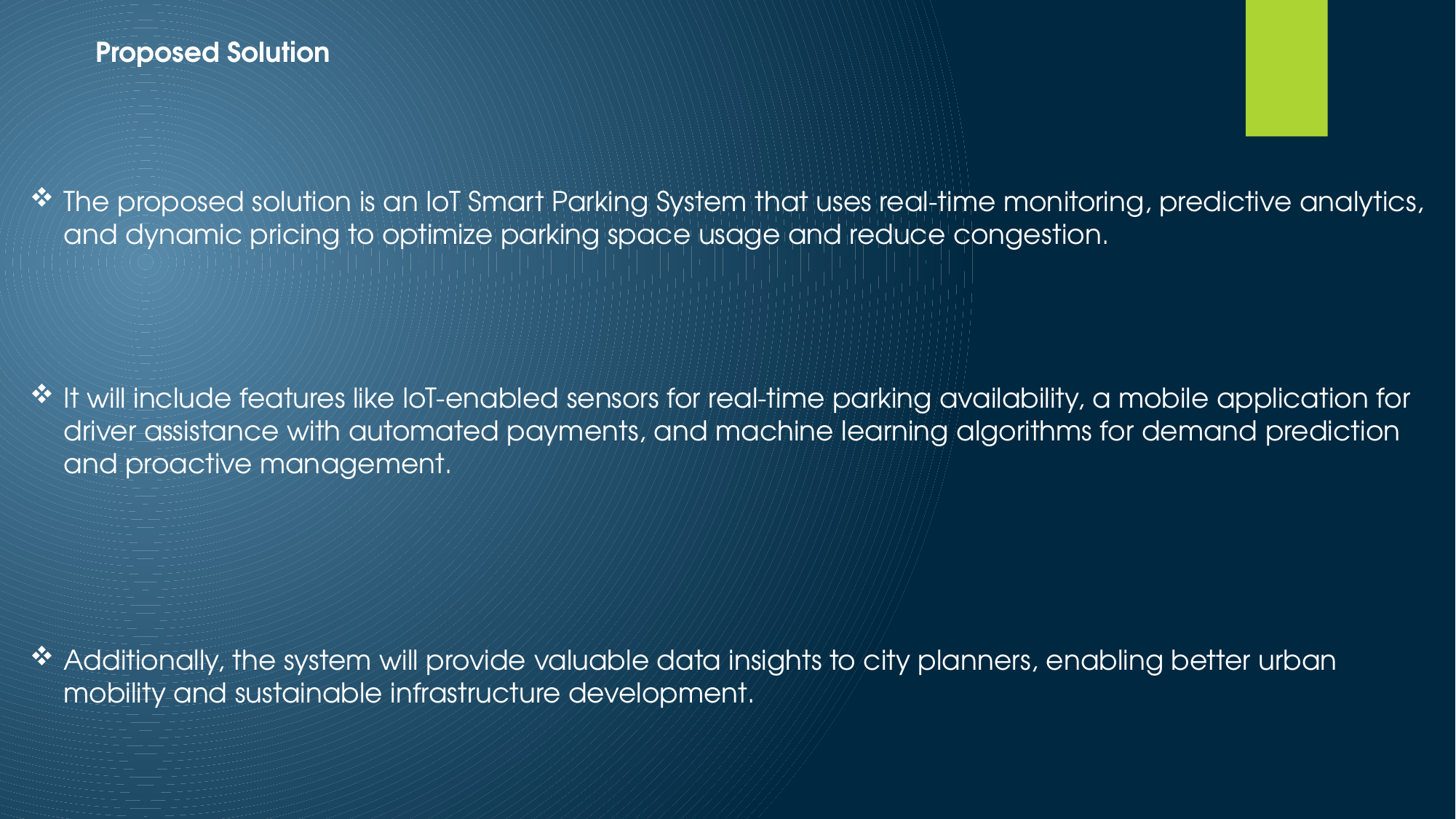

Proposed Solution
The proposed solution is an IoT Smart Parking System that uses real-time monitoring, predictive analytics, and dynamic pricing to optimize parking space usage and reduce congestion.

It will include features like IoT-enabled sensors for real-time parking availability, a mobile application for driver assistance with automated payments, and machine learning algorithms for demand prediction and proactive management.

Additionally, the system will provide valuable data insights to city planners, enabling better urban mobility and sustainable infrastructure development.